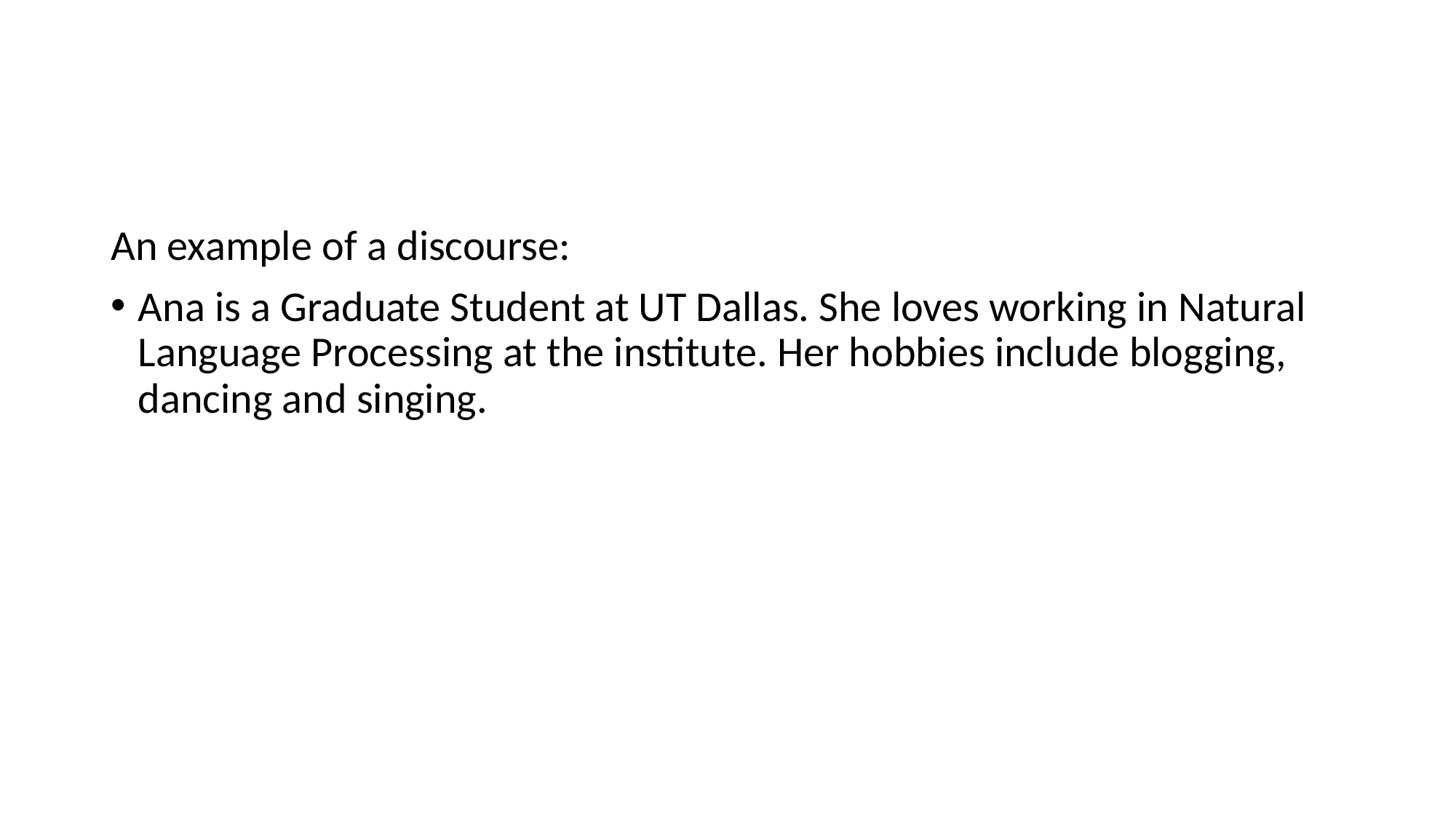

#
An example of a discourse:
Ana is a Graduate Student at UT Dallas. She loves working in Natural Language Processing at the institute. Her hobbies include blogging, dancing and singing.